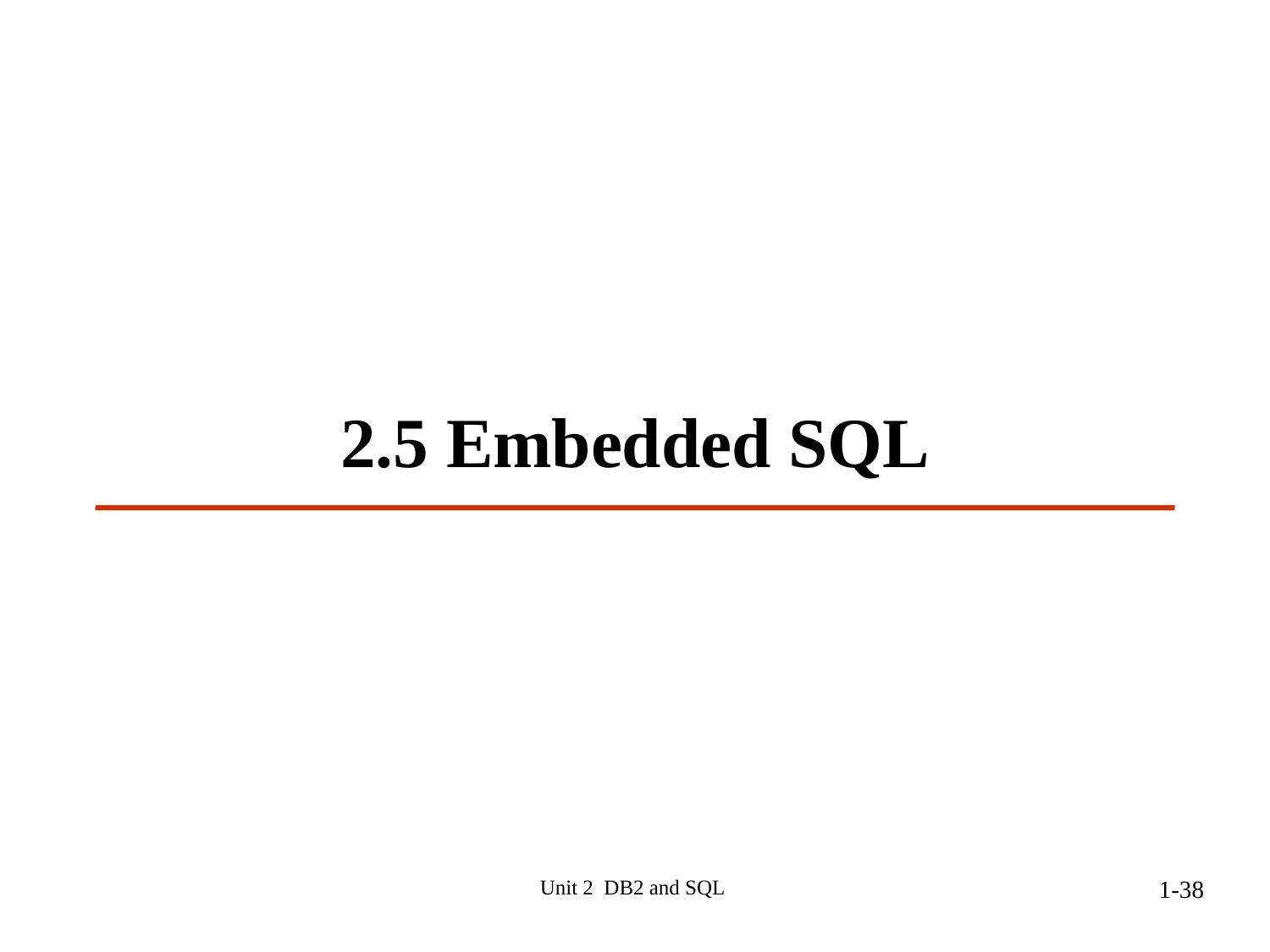

# 2.5 Embedded SQL
Unit 2  DB2 and SQL
1-38